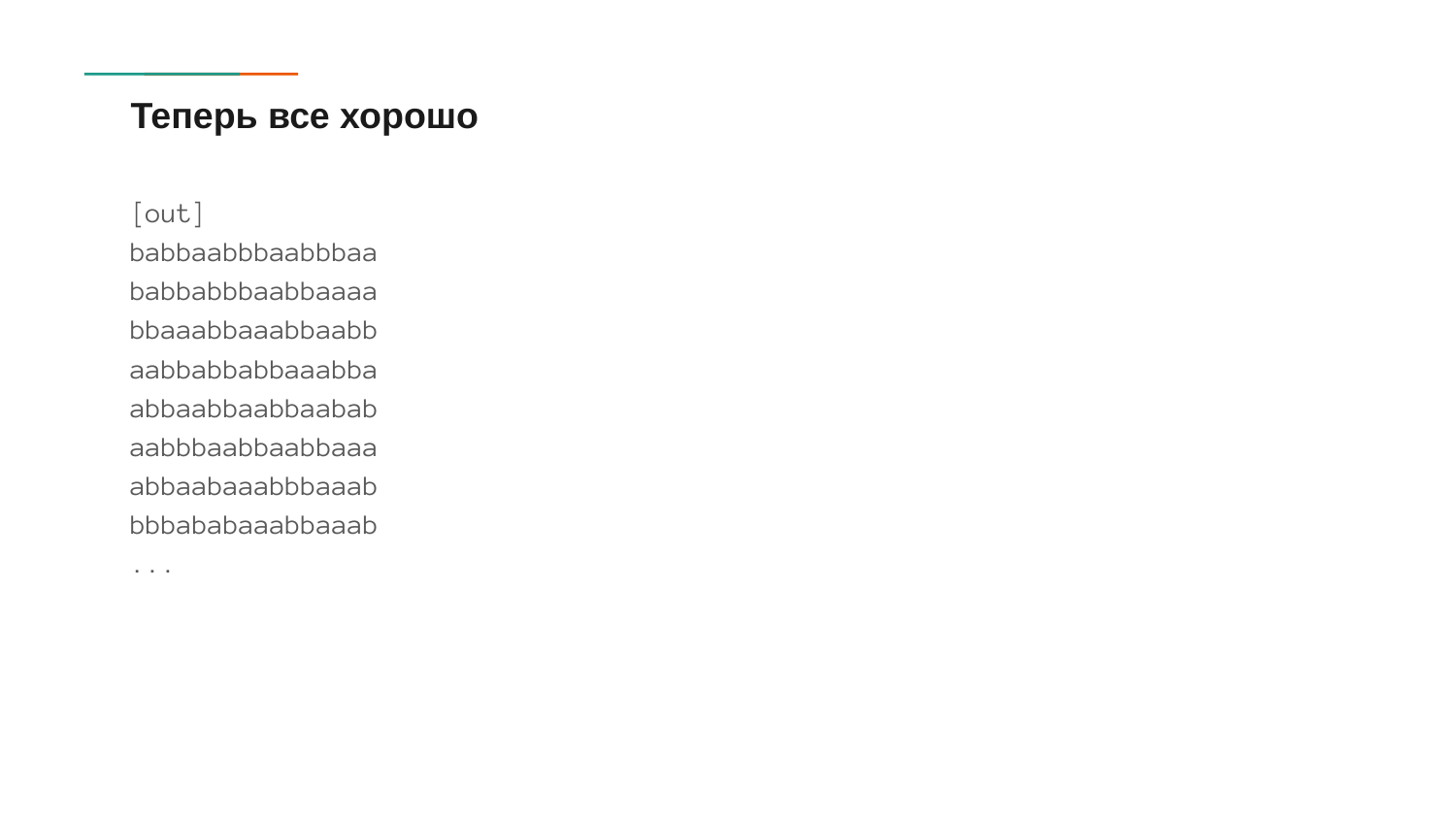

# Теперь все хорошо
[out]
babbaabbbaabbbaa
babbabbbaabbaaaa
bbaaabbaaabbaabb
aabbabbabbaaabba
abbaabbaabbaabab
aabbbaabbaabbaaa
abbaabaaabbbaaab
bbbababaaabbaaab
...